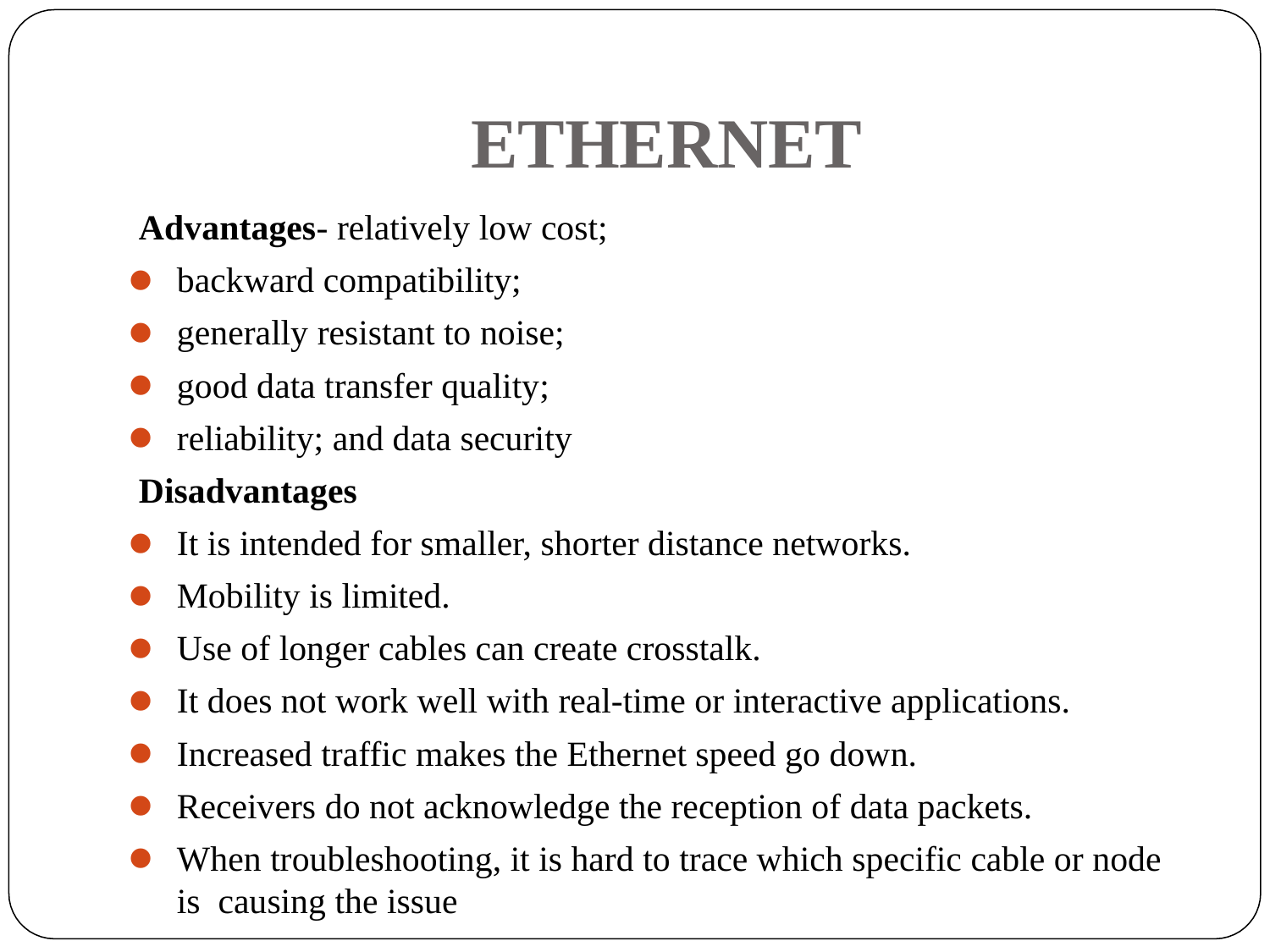

# ETHERNET
Advantages- relatively low cost;
backward compatibility;
generally resistant to noise;
good data transfer quality;
reliability; and data security
Disadvantages
It is intended for smaller, shorter distance networks.
Mobility is limited.
Use of longer cables can create crosstalk.
It does not work well with real-time or interactive applications.
Increased traffic makes the Ethernet speed go down.
Receivers do not acknowledge the reception of data packets.
When troubleshooting, it is hard to trace which specific cable or node is  causing the issue